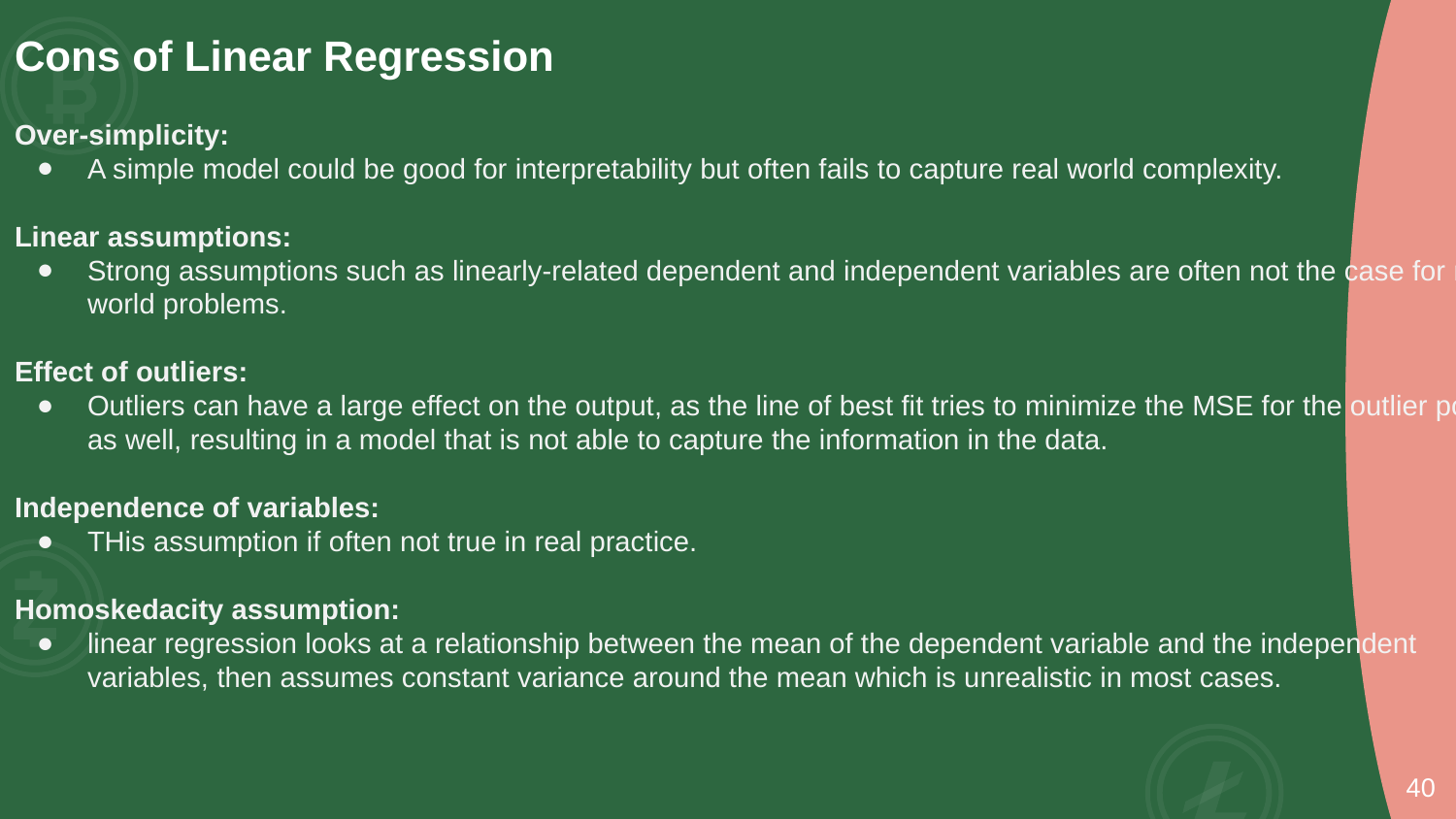

# Cons of Linear Regression
Over-simplicity:
A simple model could be good for interpretability but often fails to capture real world complexity.

Linear assumptions:
Strong assumptions such as linearly-related dependent and independent variables are often not the case for real-world problems.

Effect of outliers:
Outliers can have a large effect on the output, as the line of best fit tries to minimize the MSE for the outlier points as well, resulting in a model that is not able to capture the information in the data.

Independence of variables:
THis assumption if often not true in real practice.

Homoskedacity assumption:
linear regression looks at a relationship between the mean of the dependent variable and the independent variables, then assumes constant variance around the mean which is unrealistic in most cases.
40